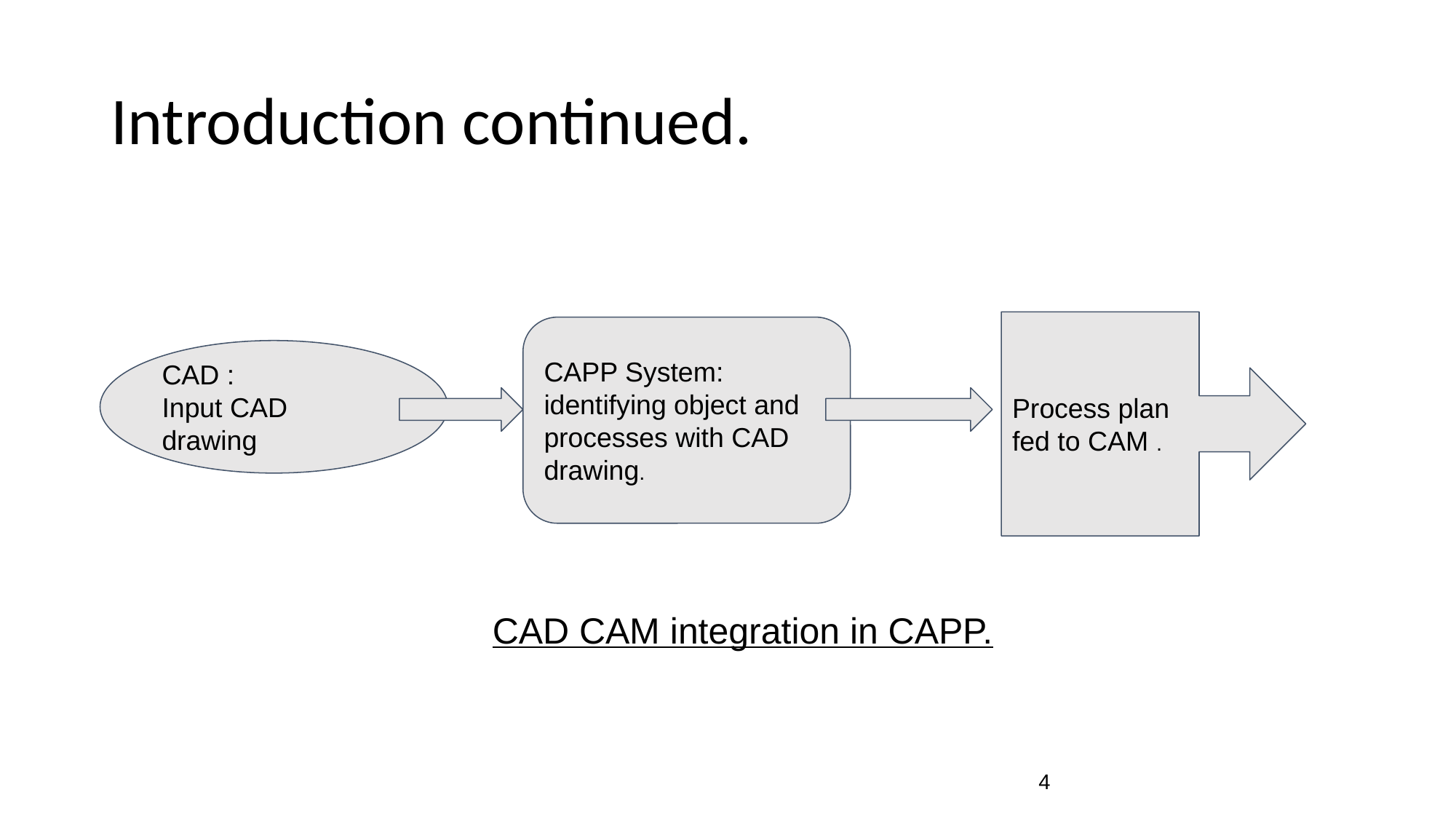

# Introduction continued.

Process plan fed to CAM .
CAPP System:
identifying object and processes with CAD drawing.
CAD :
Input CAD drawing

CAD CAM integration in CAPP.
4